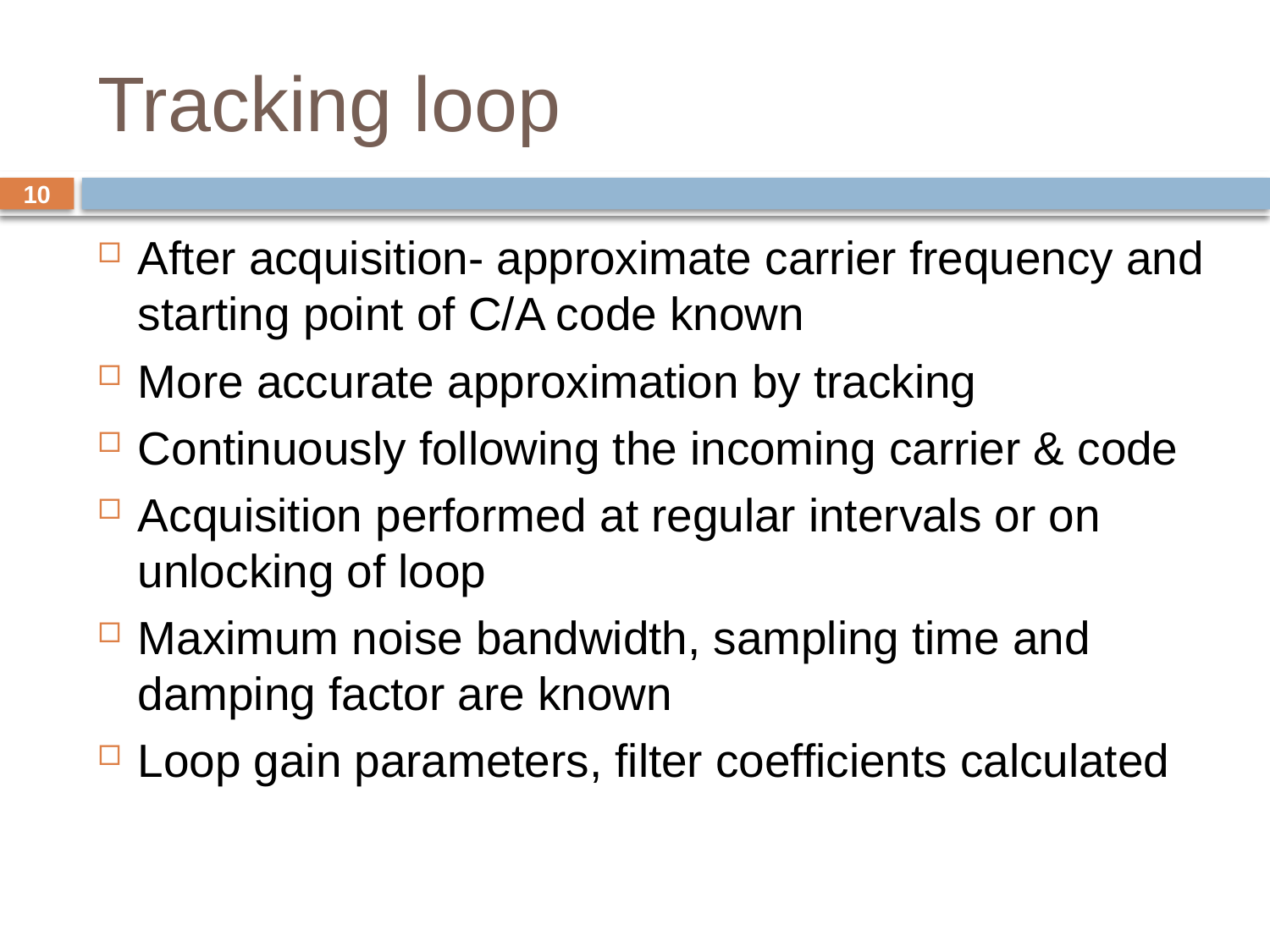

# Tracking loop
10
After acquisition- approximate carrier frequency and starting point of C/A code known
More accurate approximation by tracking
Continuously following the incoming carrier & code
Acquisition performed at regular intervals or on unlocking of loop
Maximum noise bandwidth, sampling time and damping factor are known
Loop gain parameters, filter coefficients calculated